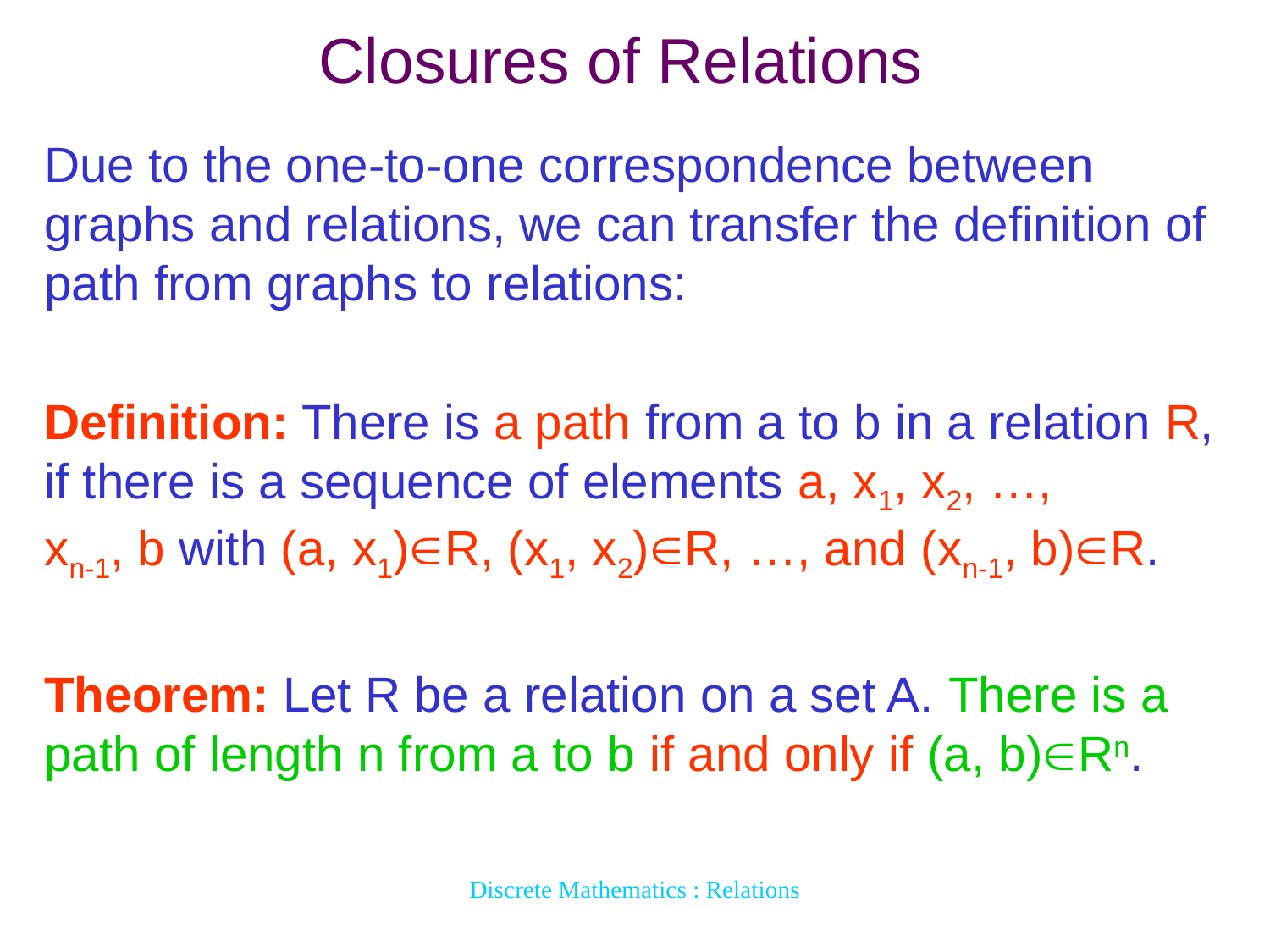

# Closures of Relations
Due to the one-to-one correspondence between graphs and relations, we can transfer the definition of path from graphs to relations:

Definition: There is a path from a to b in a relation R, if there is a sequence of elements a, x1, x2, …,
xn-1, b with (a, x1)∈R, (x1, x2)∈R, …, and (xn-1, b)∈R.

Theorem: Let R be a relation on a set A. There is a path of length n from a to b if and only if (a, b)∈Rn.

Discrete Mathematics : Relations
52